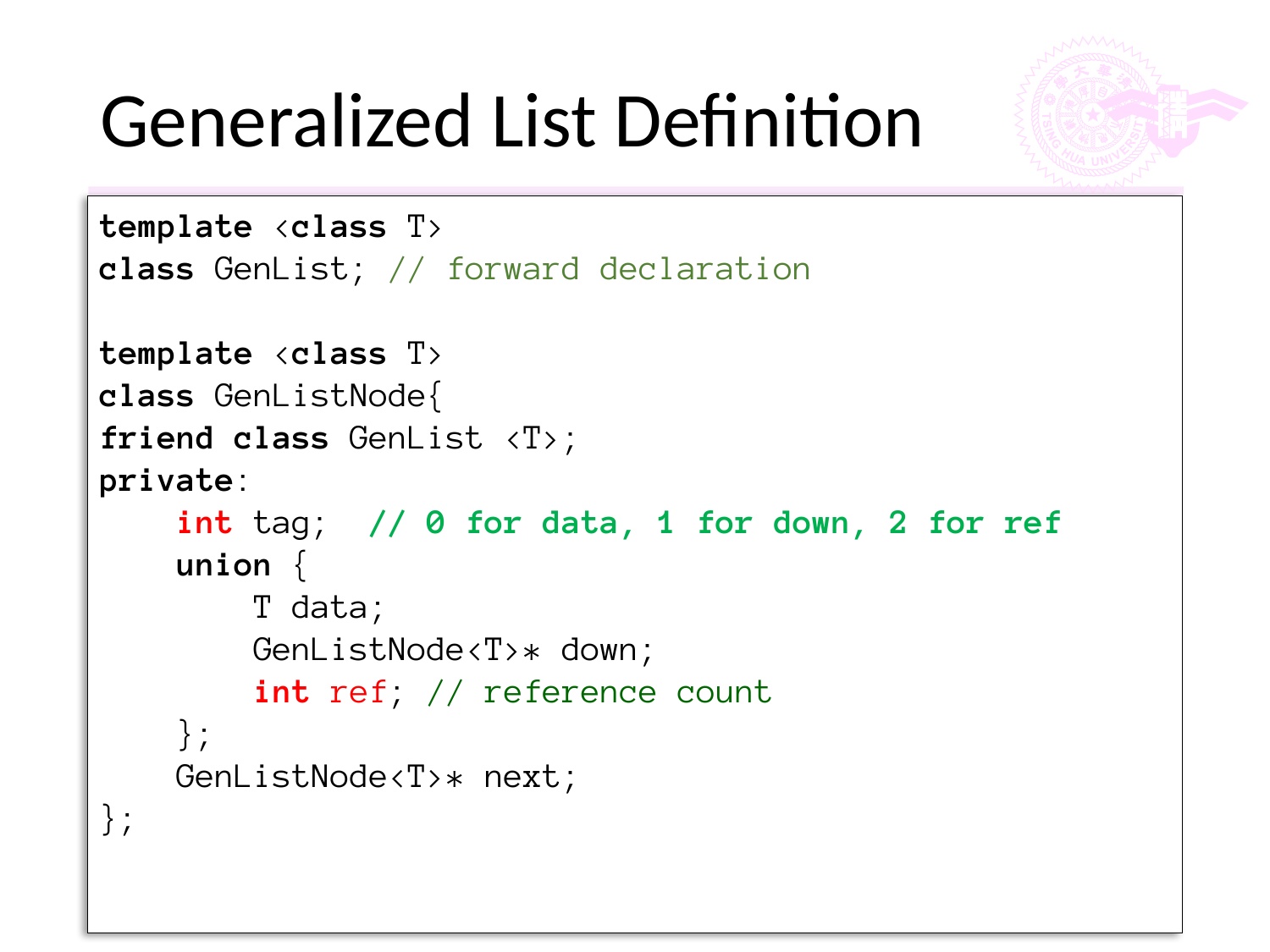

# Generalized List Definition
template <class T>
class GenList; // forward declaration

template <class T>
class GenListNode{
friend class GenList <T>;
private:
    int tag;  // 0 for data, 1 for down, 2 for ref
    union {
        T data;
        GenListNode<T>* down;
        int ref; // reference count
    };
    GenListNode<T>* next;
};

186